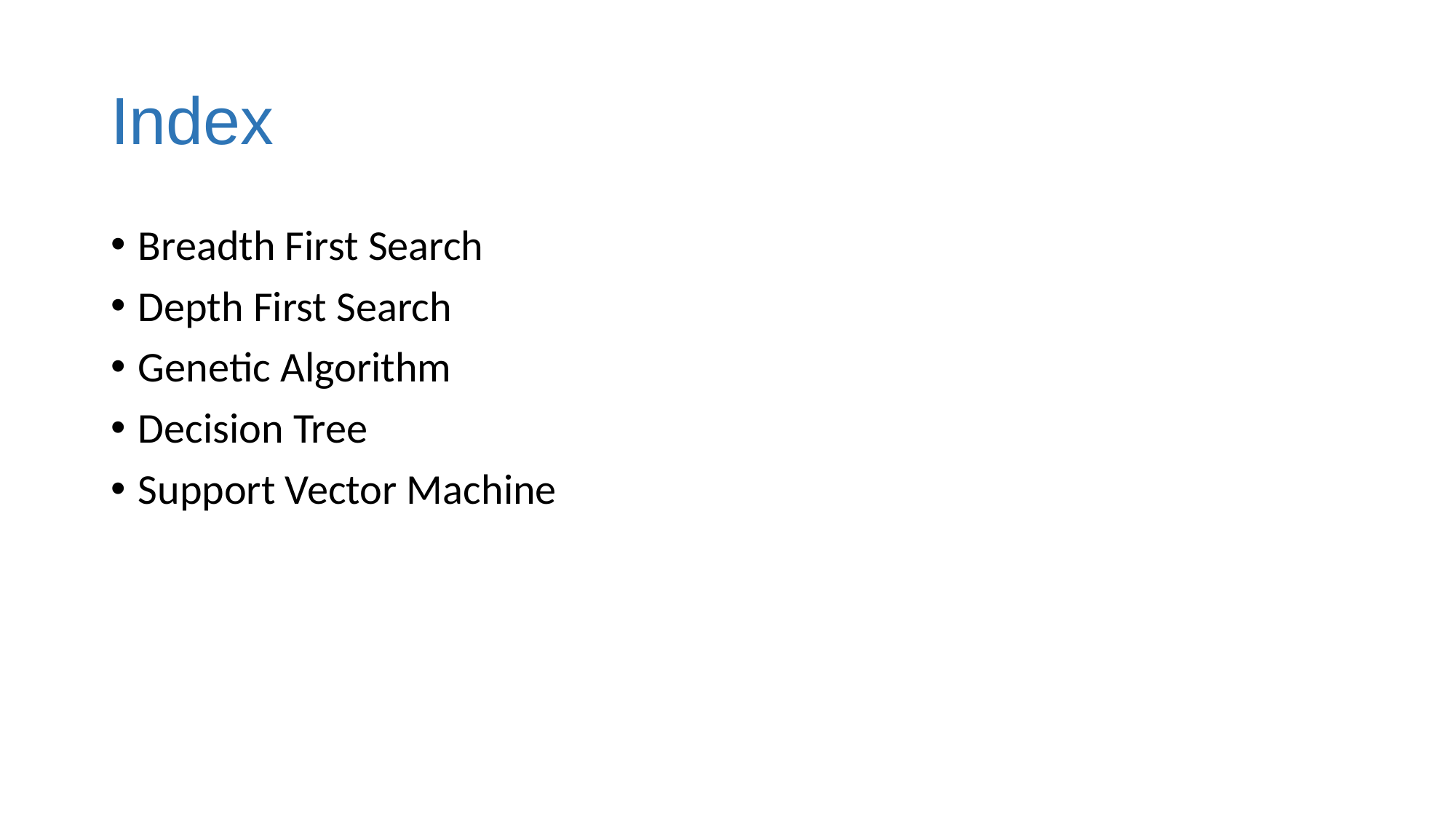

# Index
Breadth First Search
Depth First Search
Genetic Algorithm
Decision Tree
Support Vector Machine